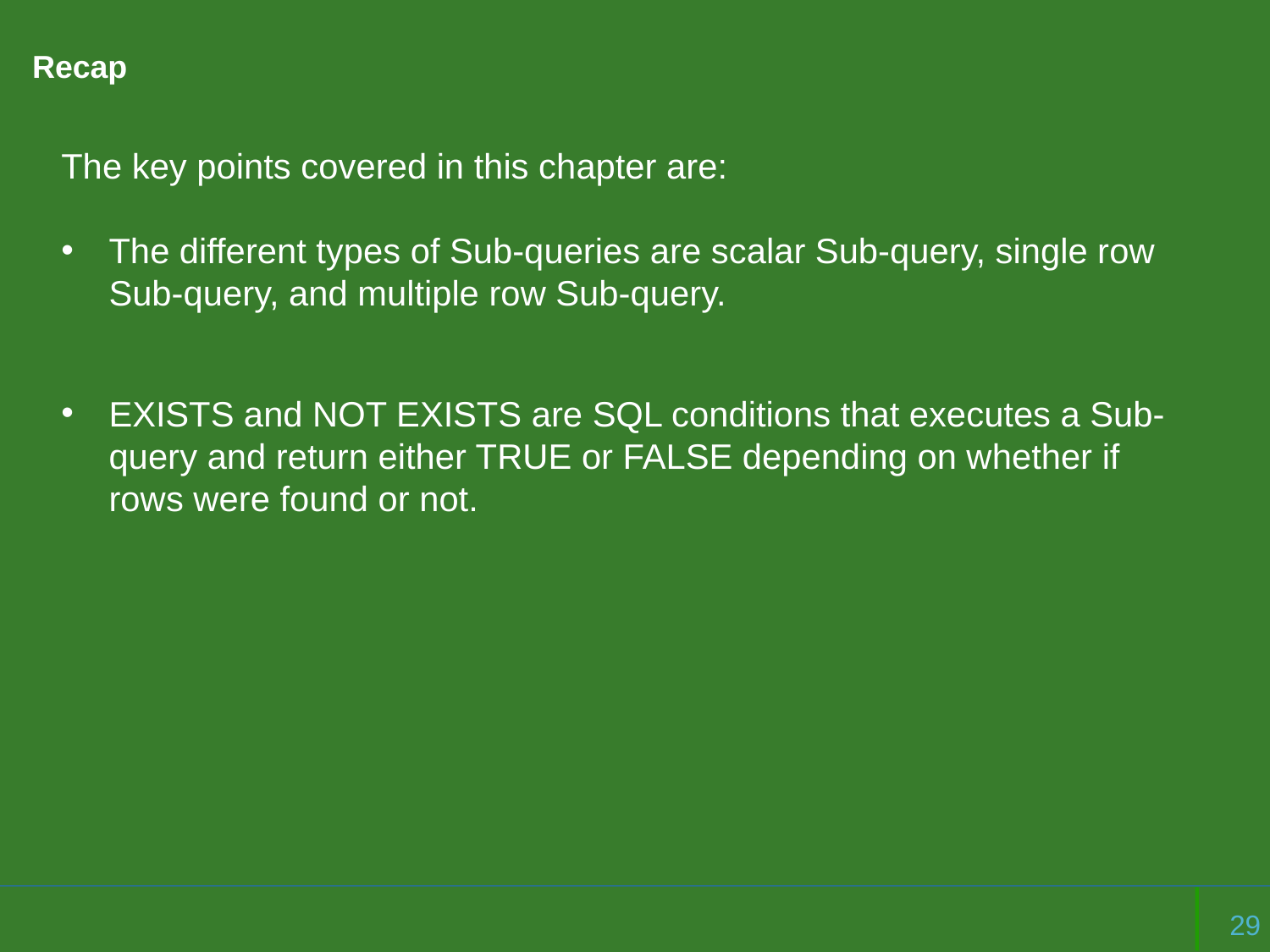

# Recap
The key points covered in this chapter are:

The different types of Sub-queries are scalar Sub-query, single row
Sub-query, and multiple row Sub-query.

EXISTS and NOT EXISTS are SQL conditions that executes a Sub-query and return either TRUE or FALSE depending on whether if rows were found or not.

29